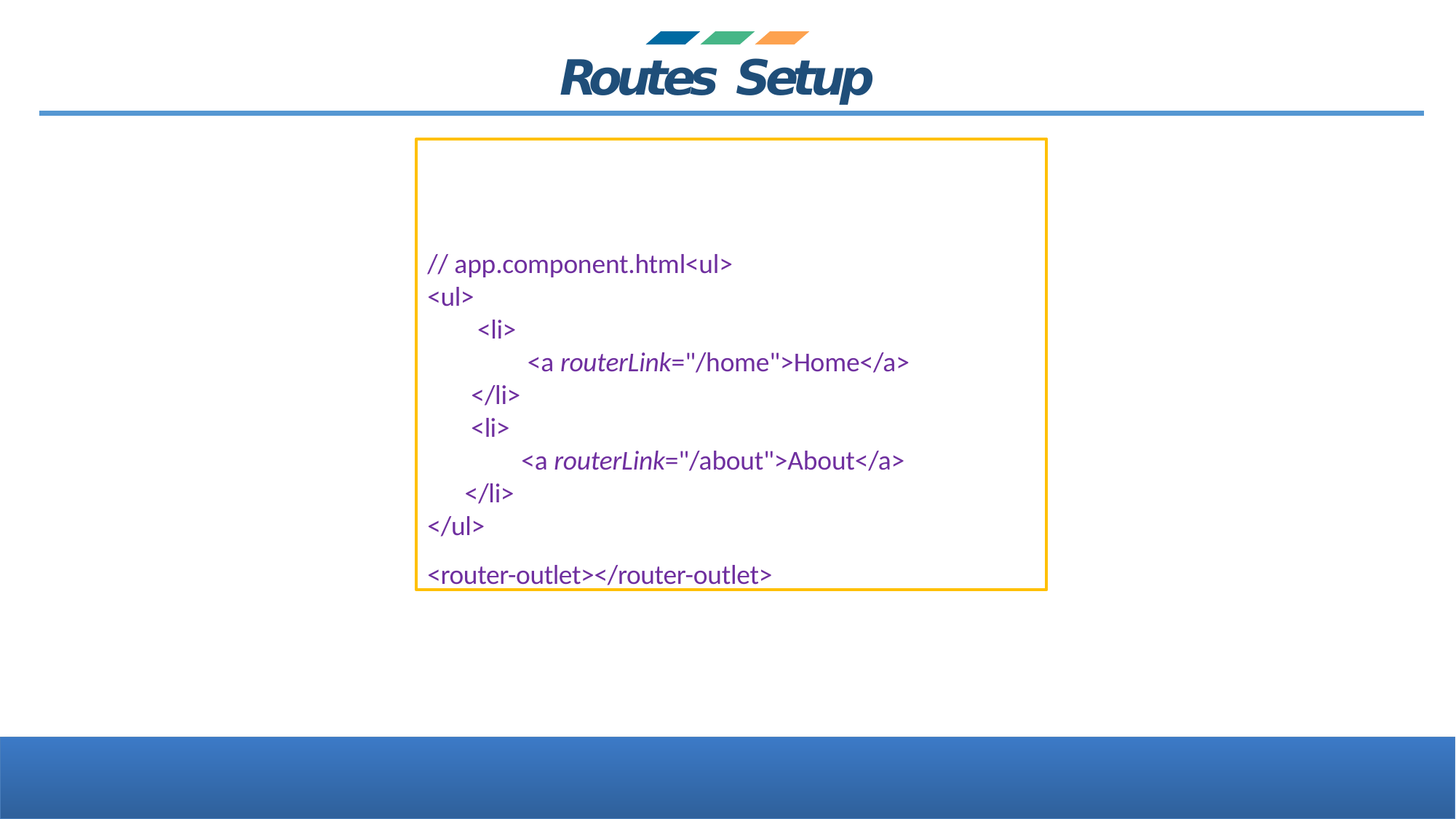

# Routes Setup

// app.component.html<ul>
<ul>
<li>
<a routerLink="/home">Home</a>
</li>
<li>
<a routerLink="/about">About</a>
</li>
</ul>
<router-outlet></router-outlet>

Software Industry